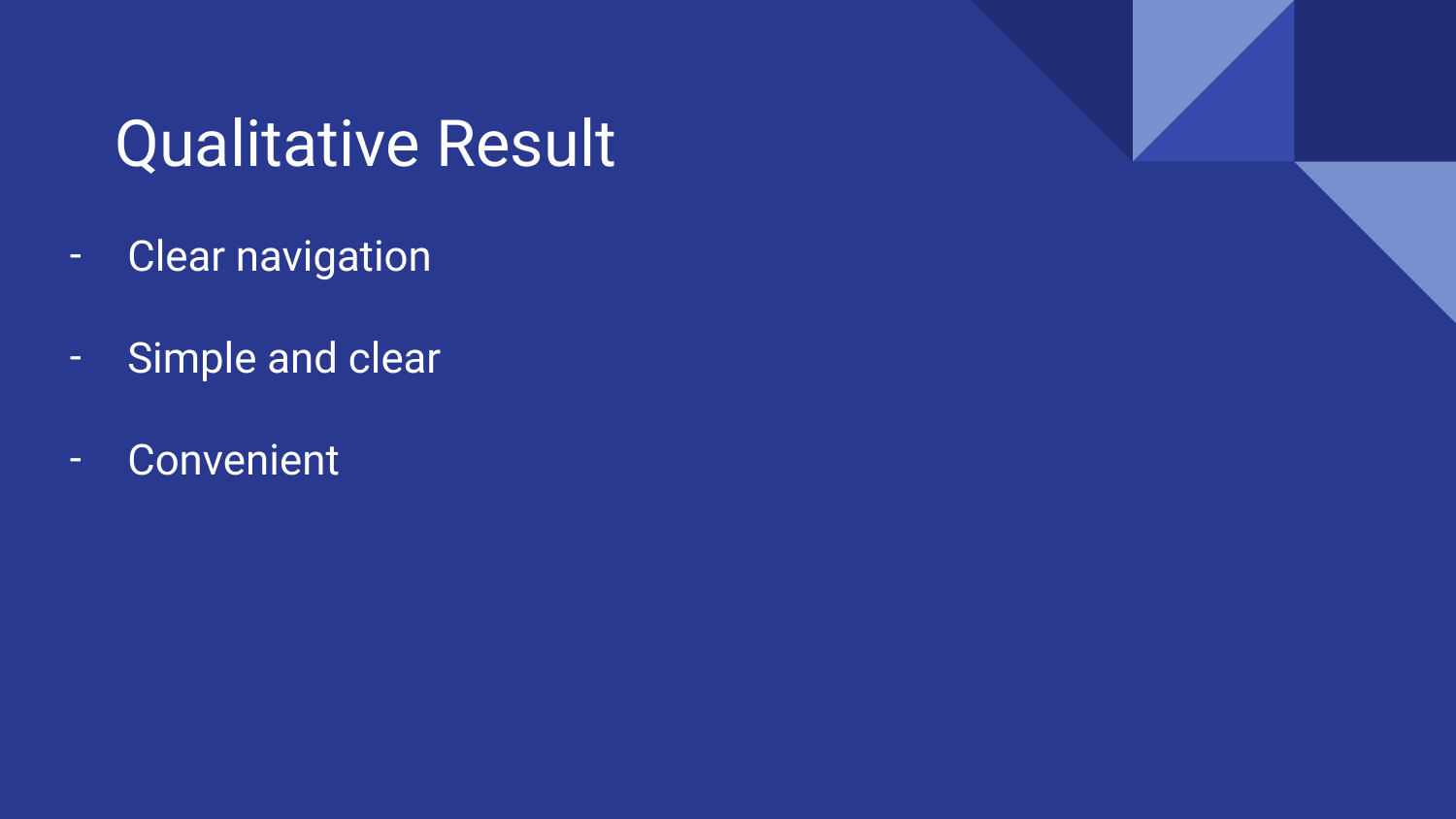

# Qualitative Result
Clear navigation

Simple and clear

Convenient